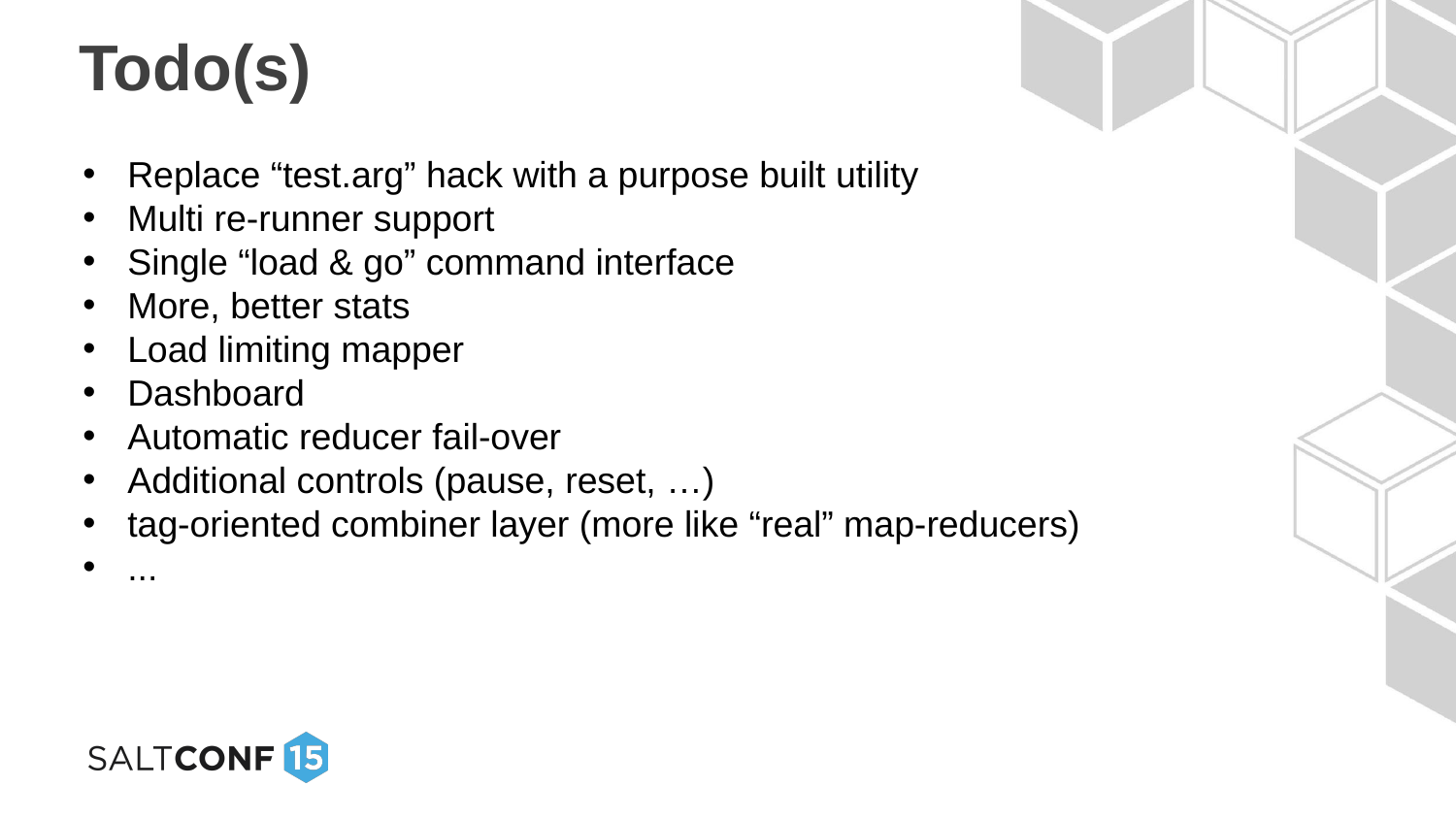

# Todo(s)

Replace “test.arg” hack with a purpose built utility
Multi re-runner support
Single “load & go” command interface
More, better stats
Load limiting mapper
Dashboard
Automatic reducer fail-over
Additional controls (pause, reset, …)
tag-oriented combiner layer (more like “real” map-reducers)
...